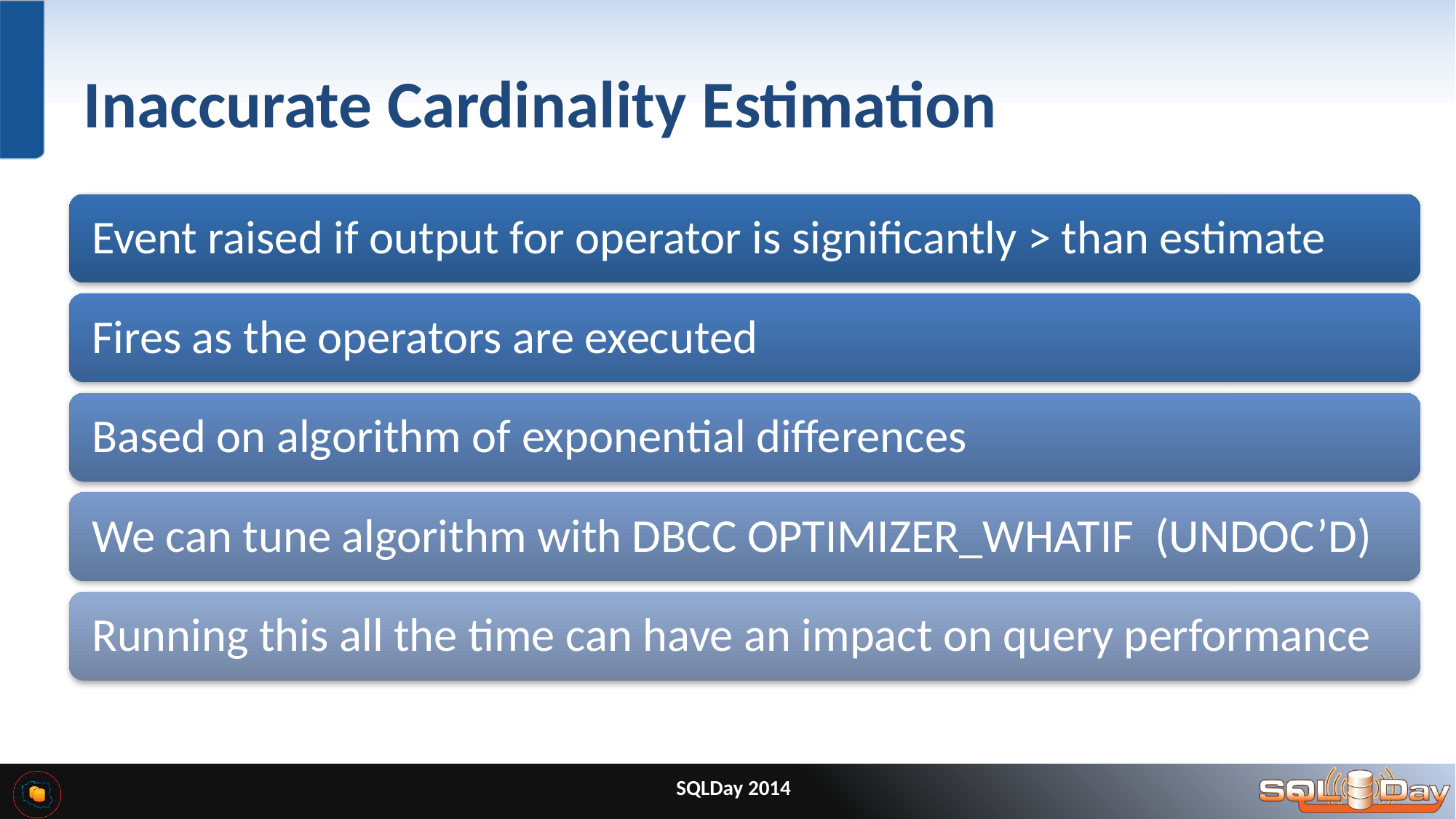

# Inaccurate Cardinality Estimation
Event raised if output for operator is significantly > than estimate
Fires as the operators are executed
Based on algorithm of exponential differences
We can tune algorithm with DBCC OPTIMIZER_WHATIF  (UNDOC’D)
Running this all the time can have an impact on query performance
SQLDay 2014